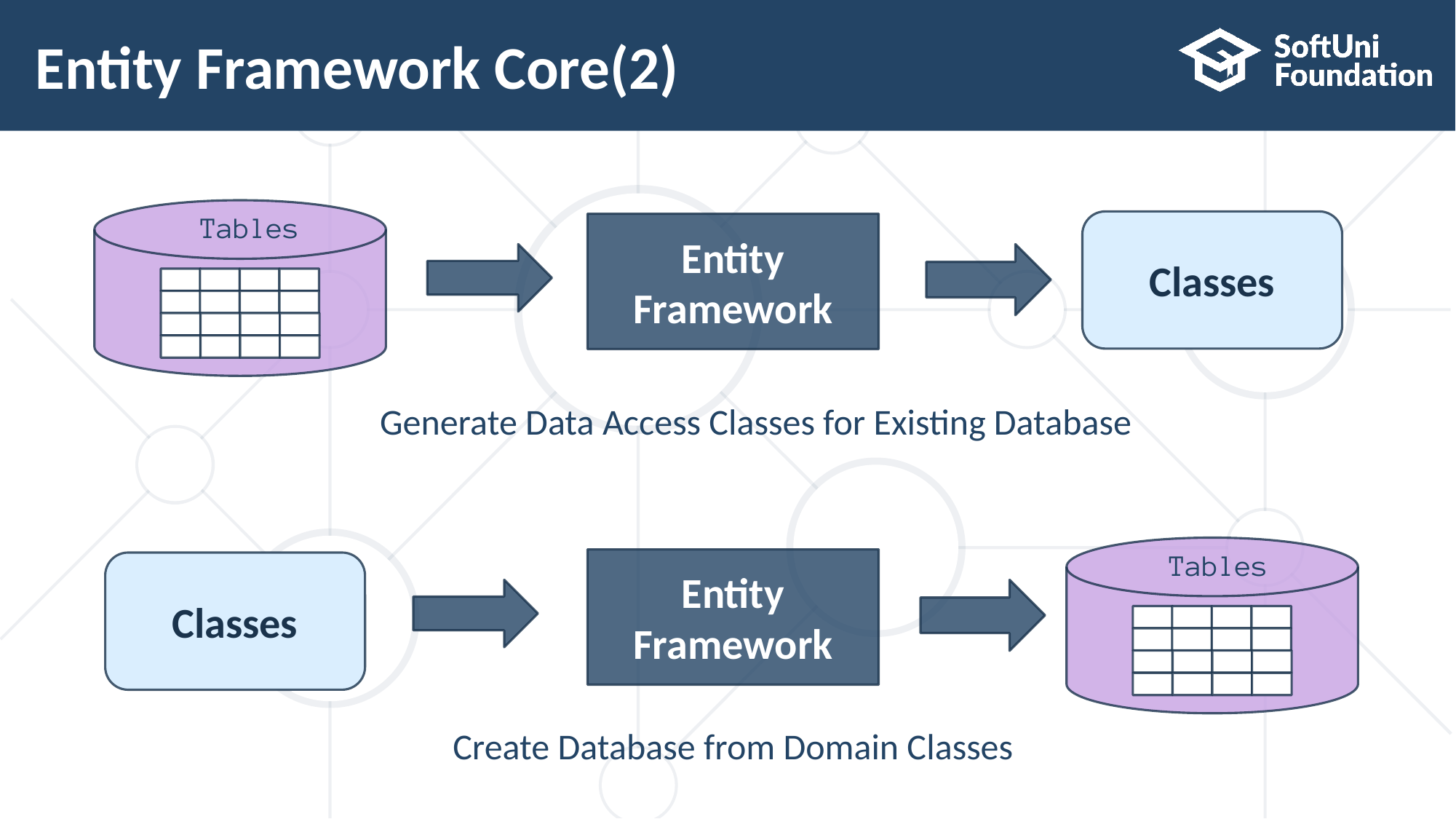

# Entity Framework Core(2)
Tables

Classes
Entity
Framework

Generate Data Access Classes for Existing Database
Tables

Entity
Framework
Classes

Create Database from Domain Classes